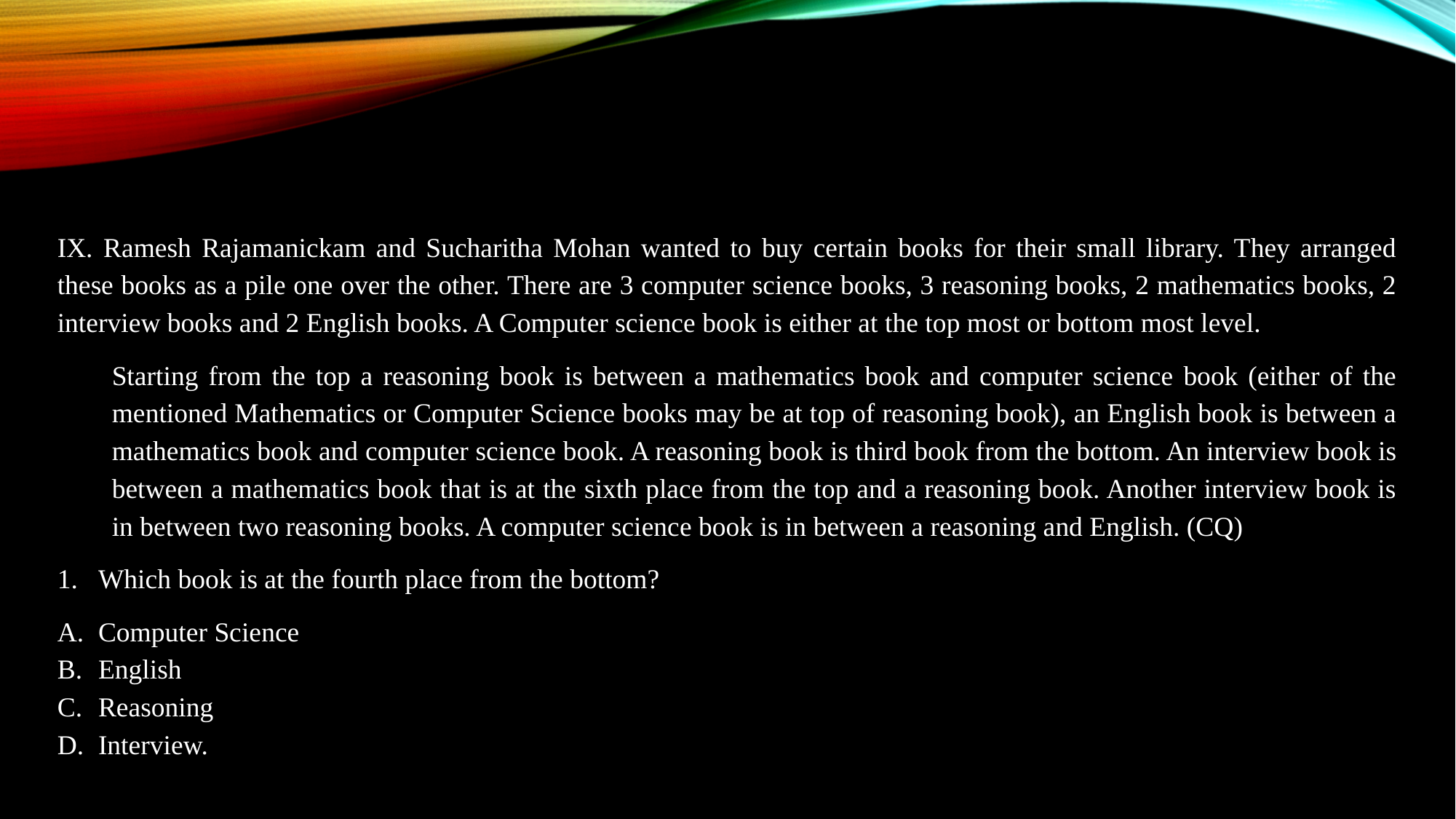

#
IX. Ramesh Rajamanickam and Sucharitha Mohan wanted to buy certain books for their small library. They arranged these books as a pile one over the other. There are 3 computer science books, 3 reasoning books, 2 mathematics books, 2 interview books and 2 English books. A Computer science book is either at the top most or bottom most level.
Starting from the top a reasoning book is between a mathematics book and computer science book (either of the mentioned Mathematics or Computer Science books may be at top of reasoning book), an English book is between a mathematics book and computer science book. A reasoning book is third book from the bottom. An interview book is between a mathematics book that is at the sixth place from the top and a reasoning book. Another interview book is in between two reasoning books. A computer science book is in between a reasoning and English. (CQ)
Which book is at the fourth place from the bottom?
Computer Science
English
Reasoning
Interview.